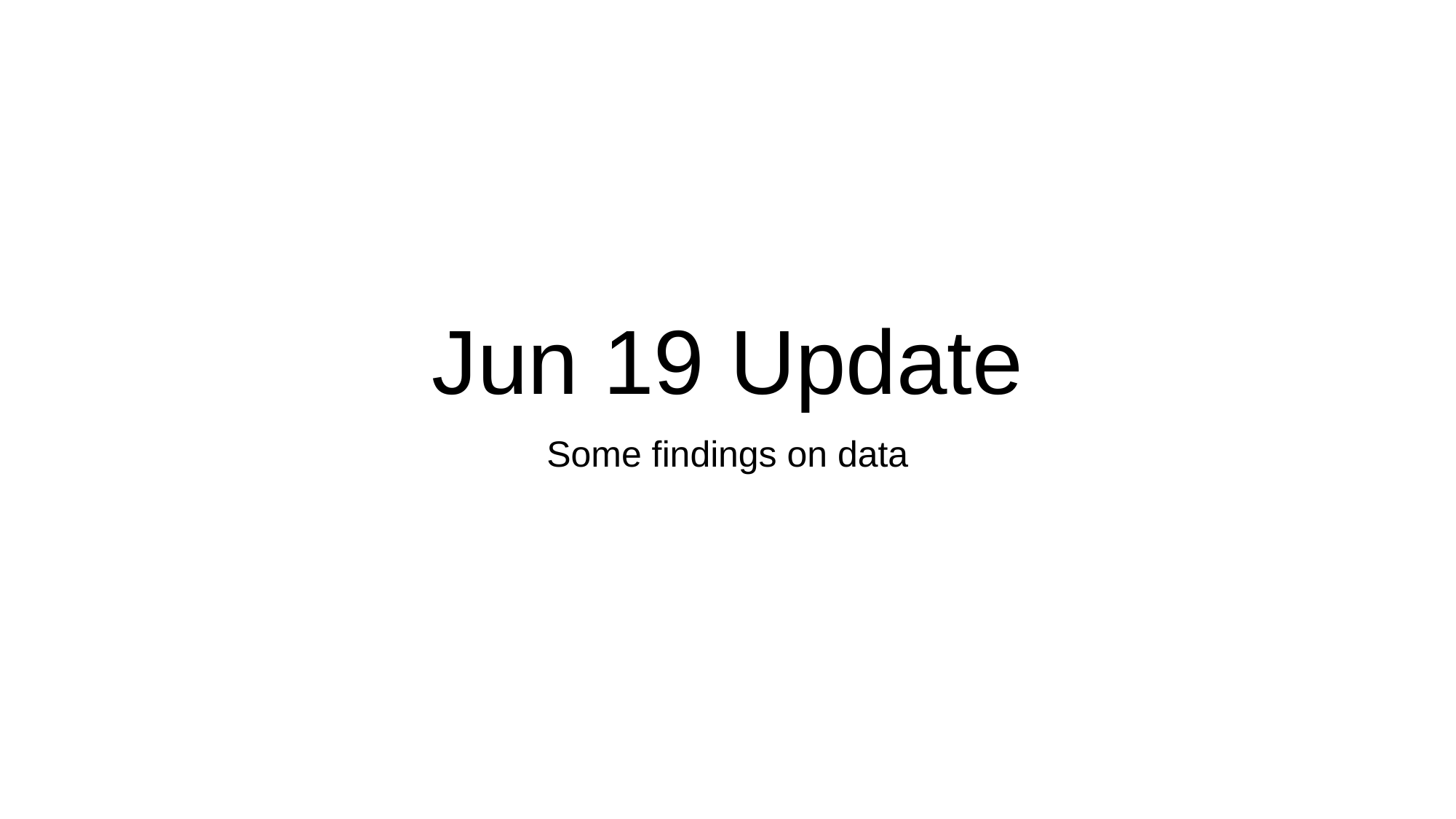

# Jun 19 Update
Some findings on data